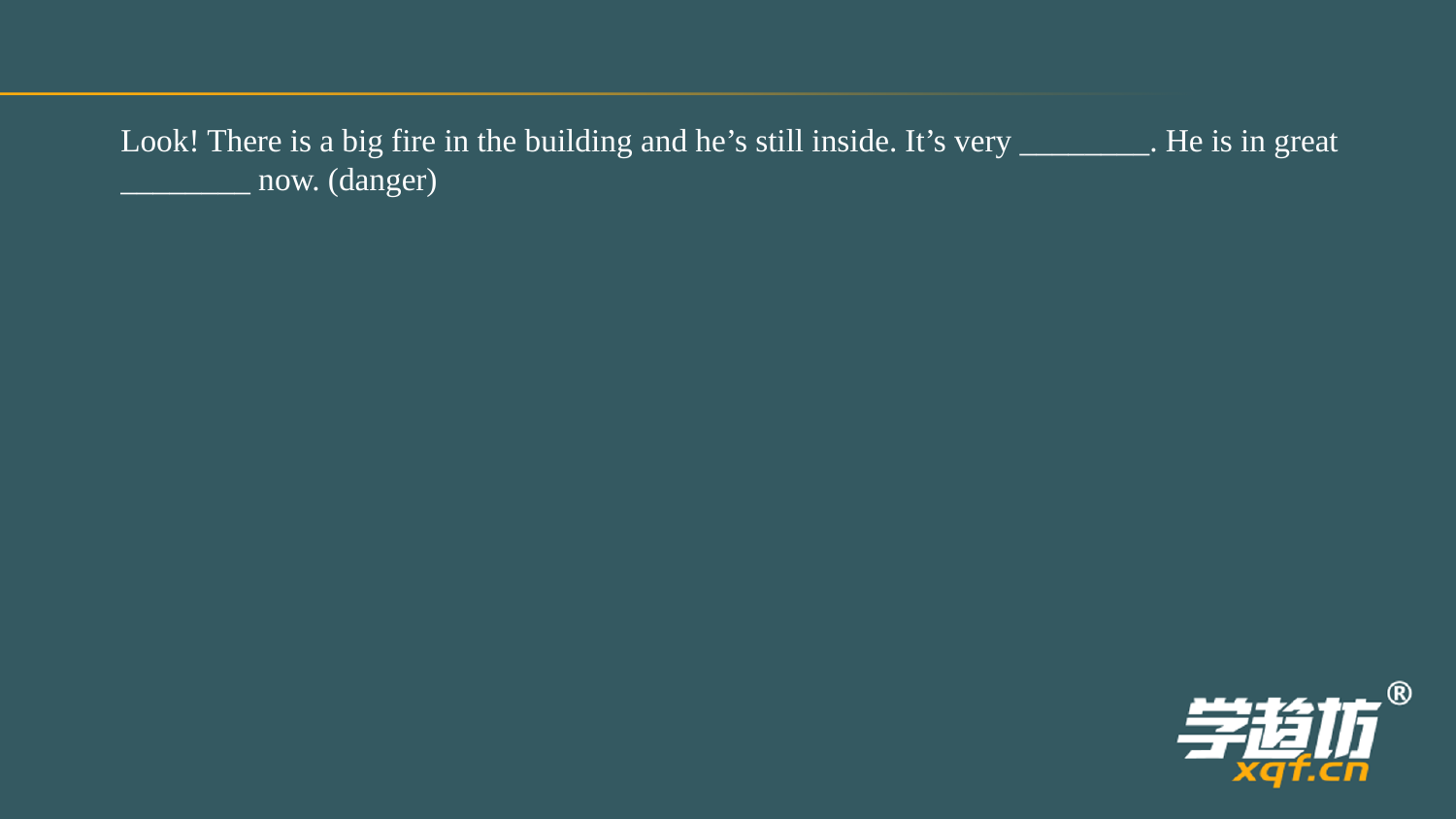

Look! There is a big fire in the building and he’s still inside. It’s very ________. He is in great
________ now. (danger)